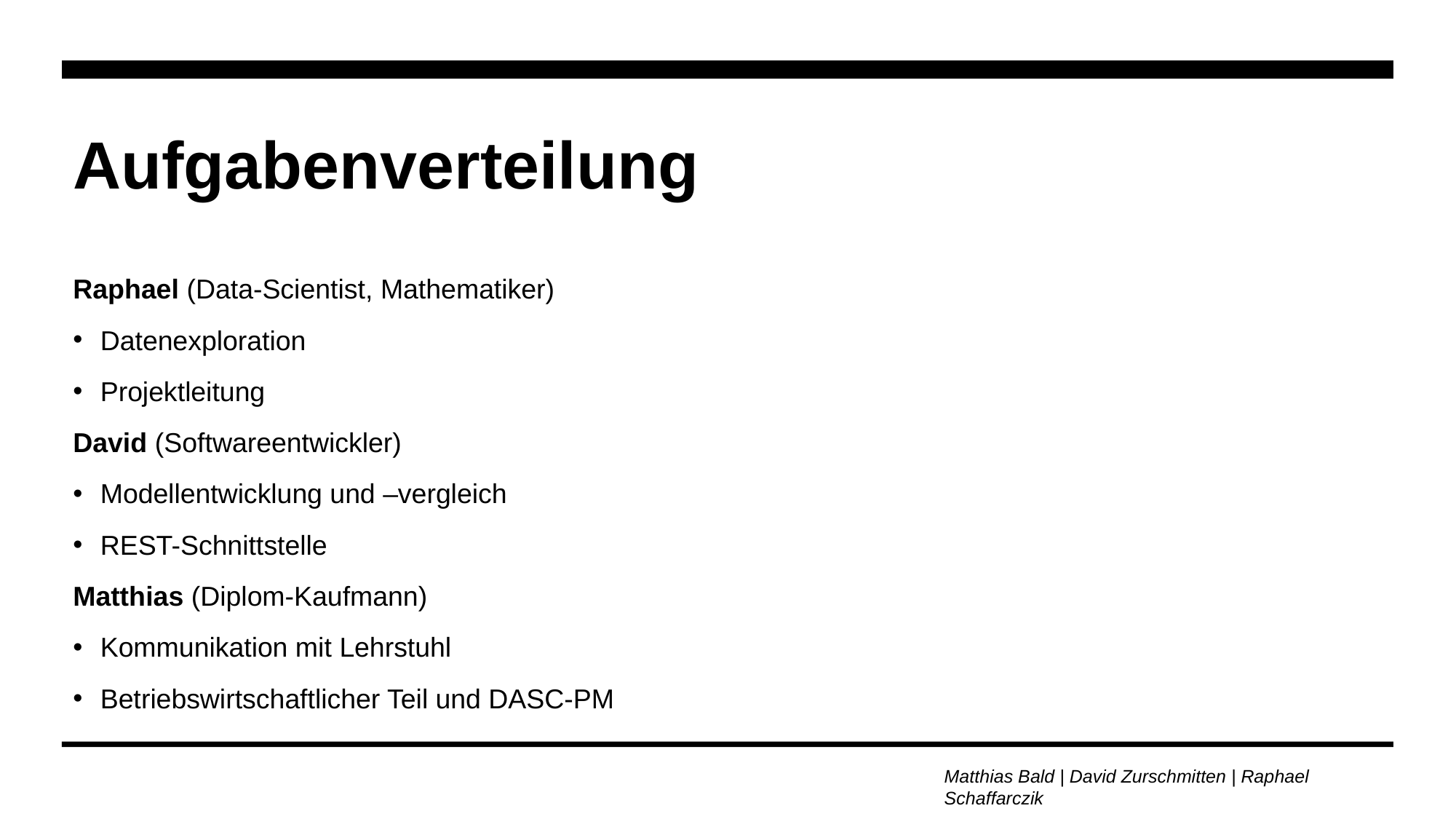

# Aufgabenverteilung
Raphael (Data-Scientist, Mathematiker)
Datenexploration
Projektleitung
David (Softwareentwickler)
Modellentwicklung und –vergleich
REST-Schnittstelle
Matthias (Diplom-Kaufmann)
Kommunikation mit Lehrstuhl
Betriebswirtschaftlicher Teil und DASC-PM